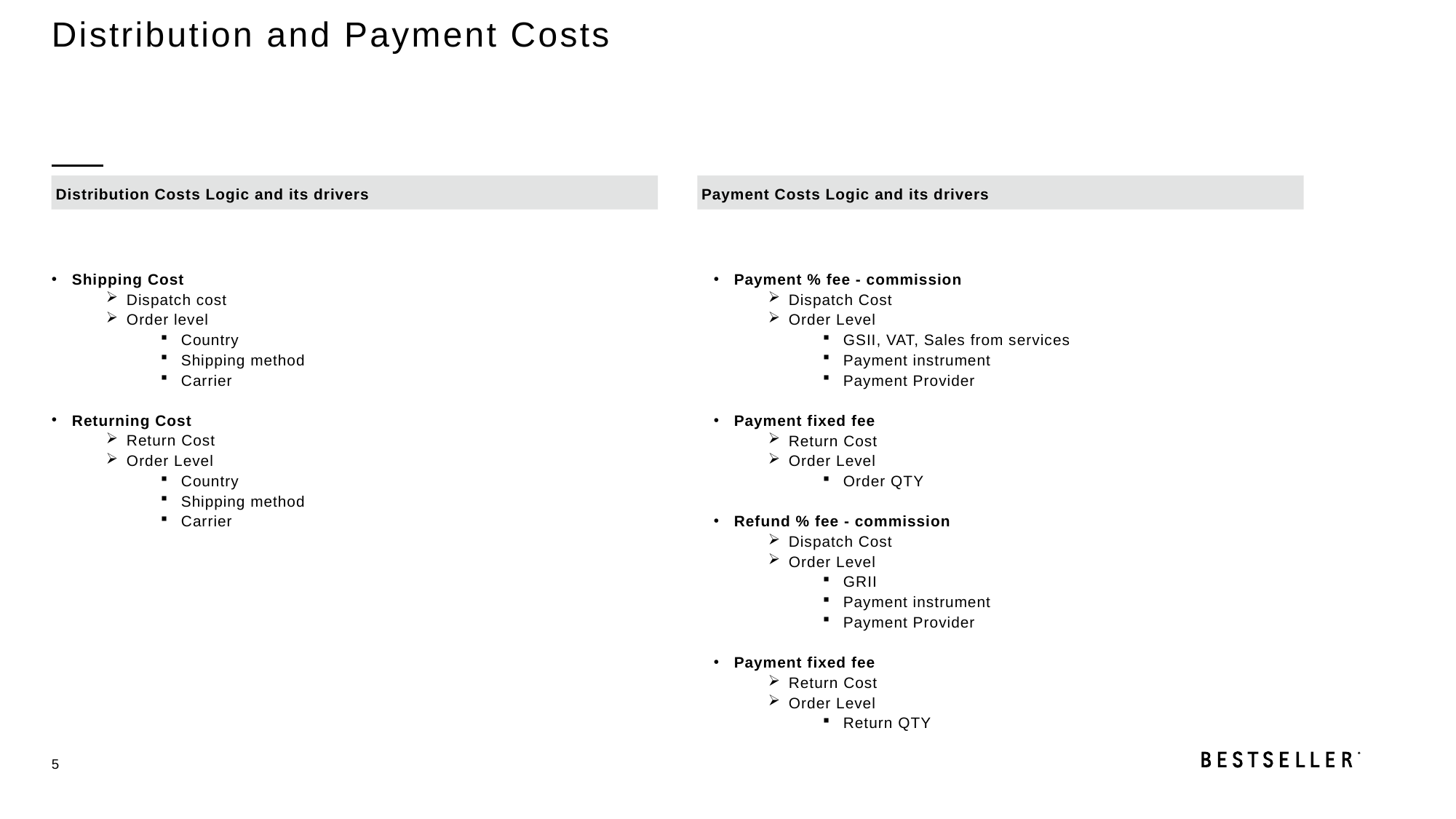

Distribution and Payment Costs

Distribution Costs Logic and its drivers
Payment Costs Logic and its drivers
Shipping Cost
Dispatch cost
Order level
Country
Shipping method
Carrier

Returning Cost
Return Cost
Order Level
Country
Shipping method
Carrier

Payment % fee - commission
Dispatch Cost
Order Level
GSII, VAT, Sales from services
Payment instrument
Payment Provider

Payment fixed fee
Return Cost
Order Level
Order QTY

Refund % fee - commission
Dispatch Cost
Order Level
GRII
Payment instrument
Payment Provider

Payment fixed fee
Return Cost
Order Level
Return QTY
5